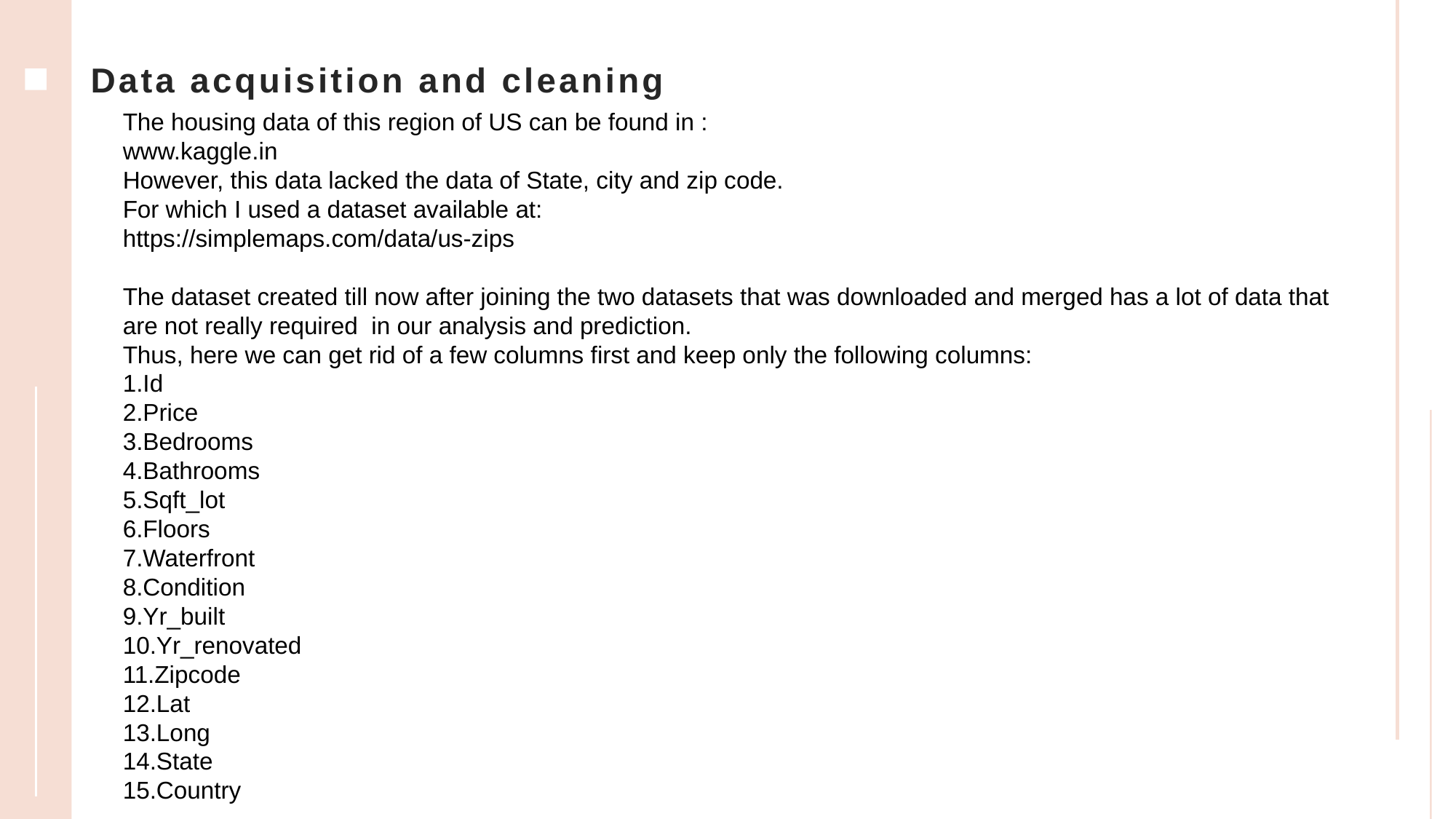

# Data acquisition and cleaning
The housing data of this region of US can be found in :
www.kaggle.in
However, this data lacked the data of State, city and zip code.
For which I used a dataset available at:
https://simplemaps.com/data/us-zips

The dataset created till now after joining the two datasets that was downloaded and merged has a lot of data that are not really required  in our analysis and prediction.
Thus, here we can get rid of a few columns first and keep only the following columns:
1.Id
2.Price
3.Bedrooms
4.Bathrooms
5.Sqft_lot
6.Floors
7.Waterfront
8.Condition
9.Yr_built
10.Yr_renovated
11.Zipcode
12.Lat
13.Long
14.State
15.Country